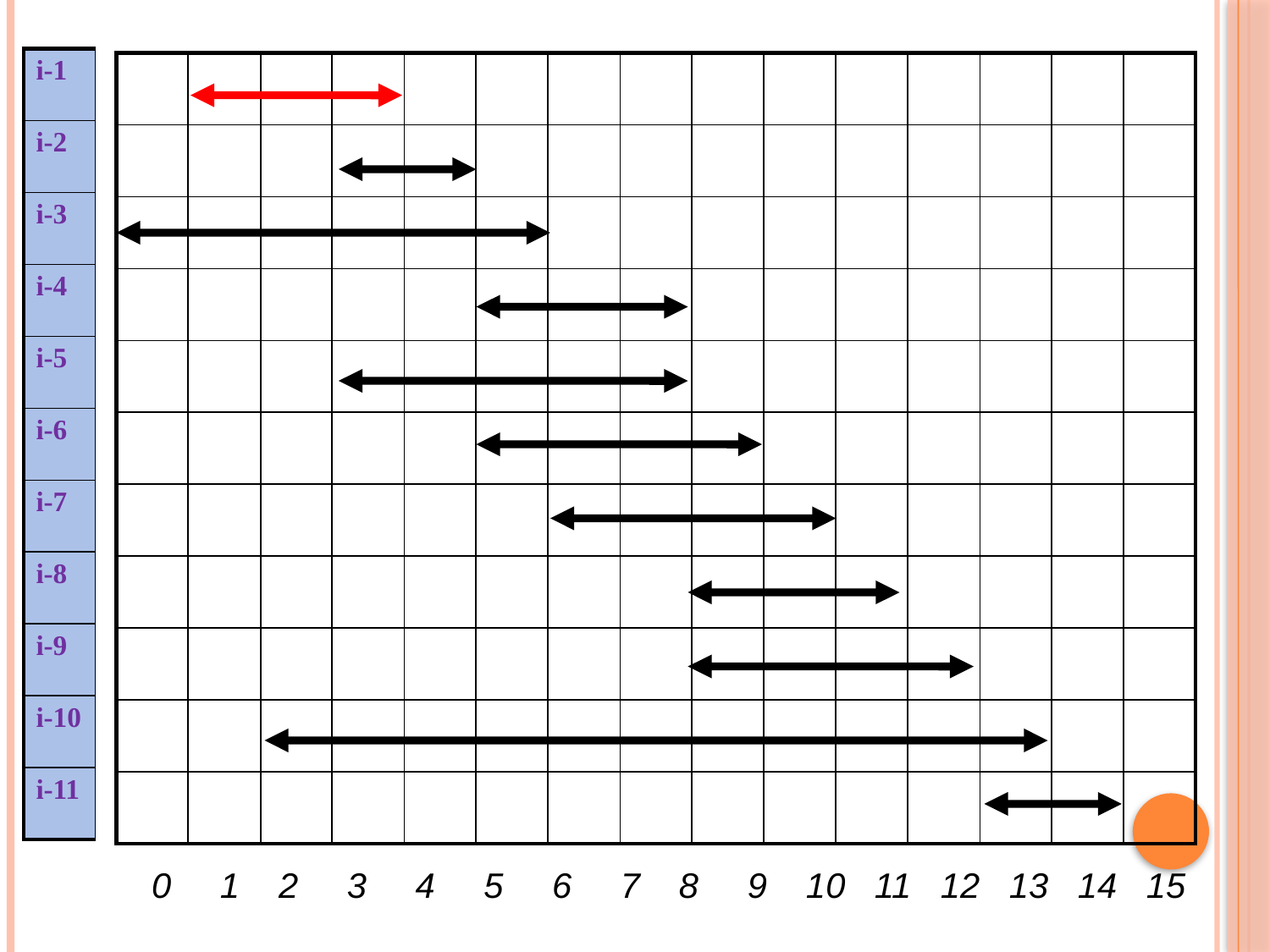

| i-1 |
| --- |
| i-2 |
| i-3 |
| i-4 |
| i-5 |
| i-6 |
| i-7 |
| i-8 |
| i-9 |
| i-10 |
| i-11 |
|  |  |  |  |  |  |  |  |  |  |  |  |  |  |  |
| --- | --- | --- | --- | --- | --- | --- | --- | --- | --- | --- | --- | --- | --- | --- |
|  |  |  |  |  |  |  |  |  |  |  |  |  |  |  |
|  |  |  |  |  |  |  |  |  |  |  |  |  |  |  |
|  |  |  |  |  |  |  |  |  |  |  |  |  |  |  |
|  |  |  |  |  |  |  |  |  |  |  |  |  |  |  |
|  |  |  |  |  |  |  |  |  |  |  |  |  |  |  |
|  |  |  |  |  |  |  |  |  |  |  |  |  |  |  |
|  |  |  |  |  |  |  |  |  |  |  |  |  |  |  |
|  |  |  |  |  |  |  |  |  |  |  |  |  |  |  |
|  |  |  |  |  |  |  |  |  |  |  |  |  |  |  |
|  |  |  |  |  |  |  |  |  |  |  |  |  |  |  |

0     1    2     3     4     5     6     7    8     9    10   11   12   13   14   15
13